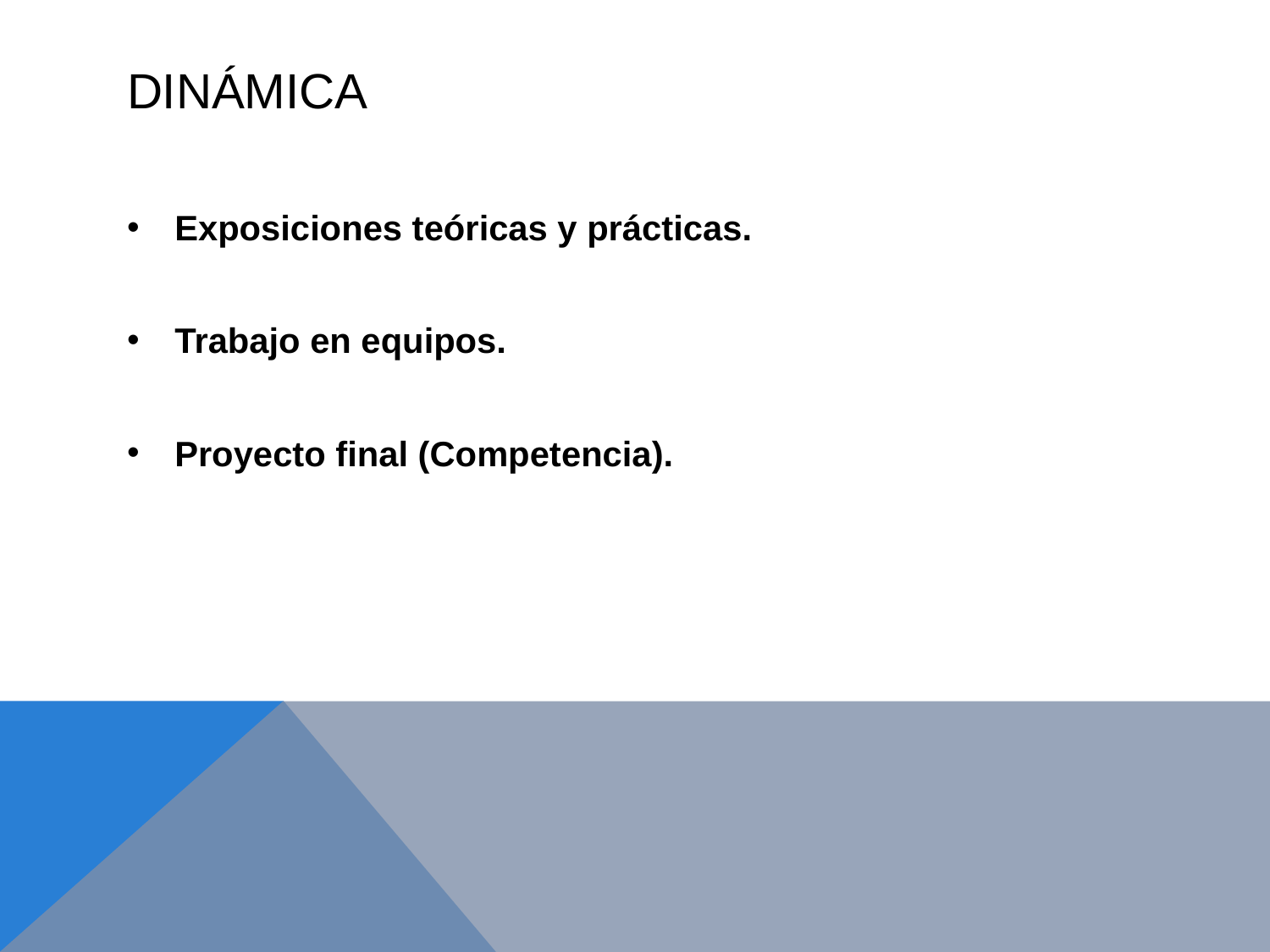

# Dinámica
Exposiciones teóricas y prácticas.

Trabajo en equipos.

Proyecto final (Competencia).